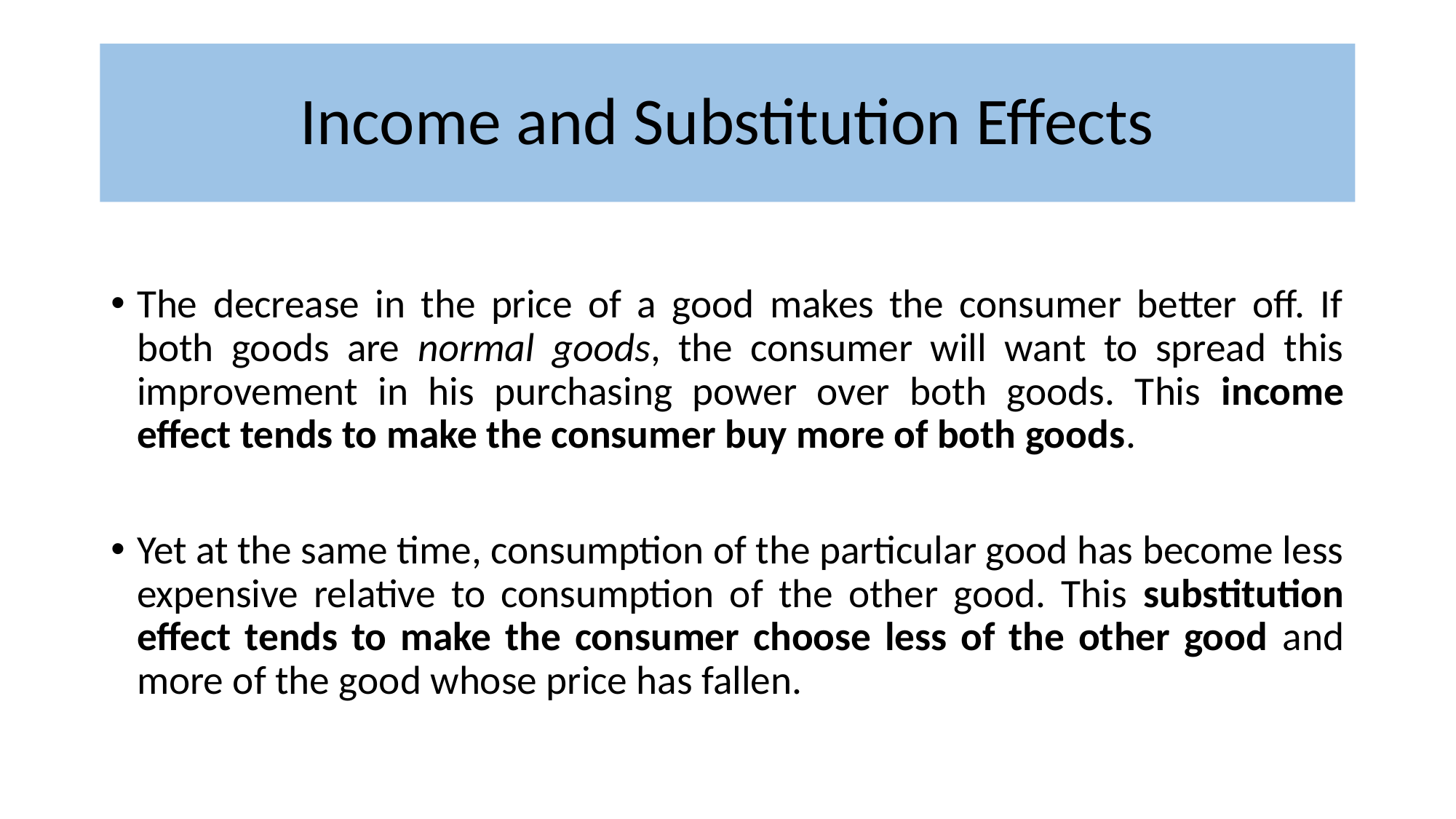

# Income and Substitution Effects

The decrease in the price of a good makes the consumer better off. If both goods are normal goods, the consumer will want to spread this improvement in his purchasing power over both goods. This income effect tends to make the consumer buy more of both goods.

Yet at the same time, consumption of the particular good has become less expensive relative to consumption of the other good. This substitution effect tends to make the consumer choose less of the other good and more of the good whose price has fallen.